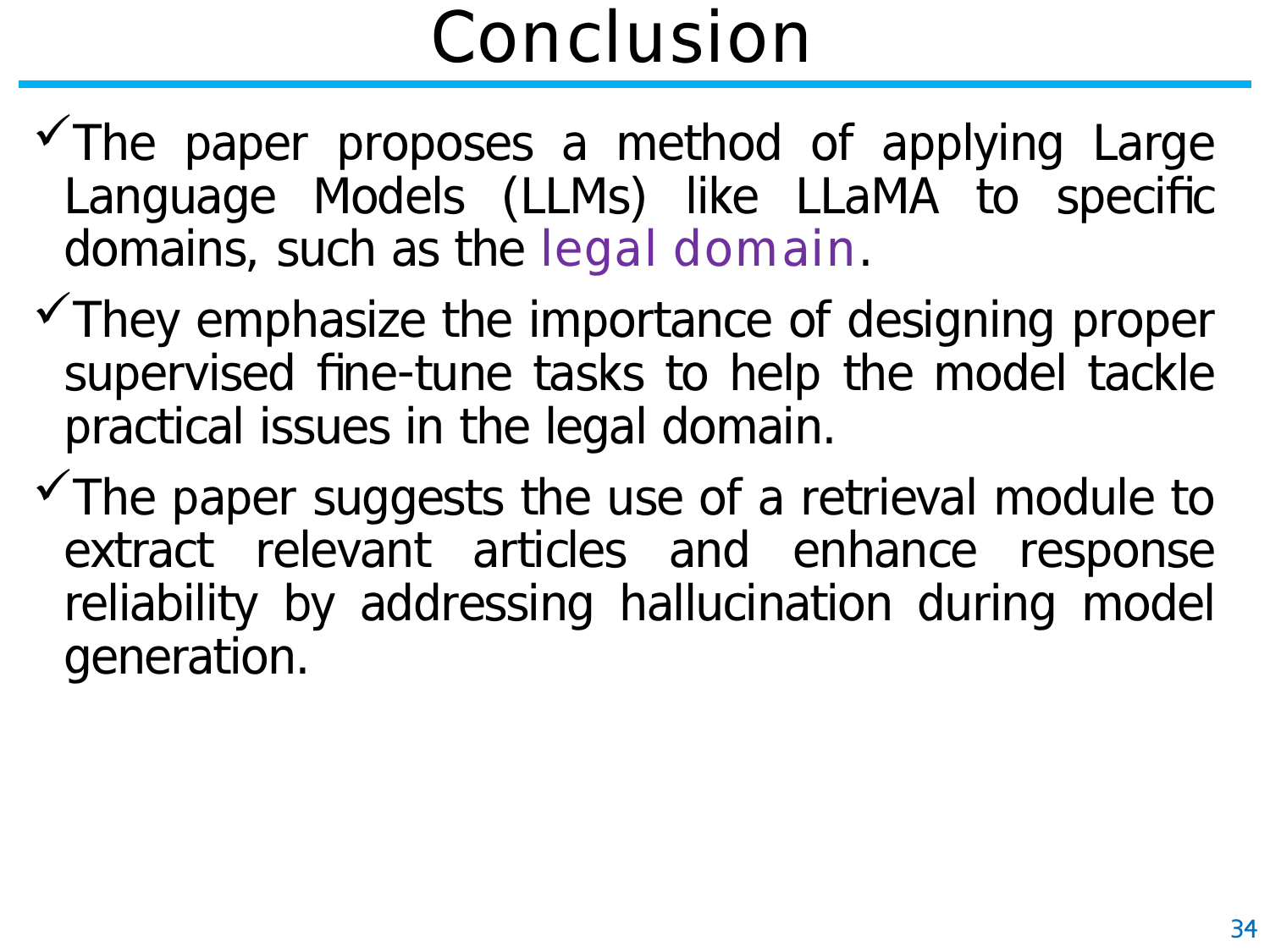

# Conclusion

The paper proposes a method of applying Large Language Models (LLMs) like LLaMA to specific domains, such as the legal domain.
They emphasize the importance of designing proper supervised fine-tune tasks to help the model tackle practical issues in the legal domain.
The paper suggests the use of a retrieval module to extract relevant articles and enhance response reliability by addressing hallucination during model generation.
34